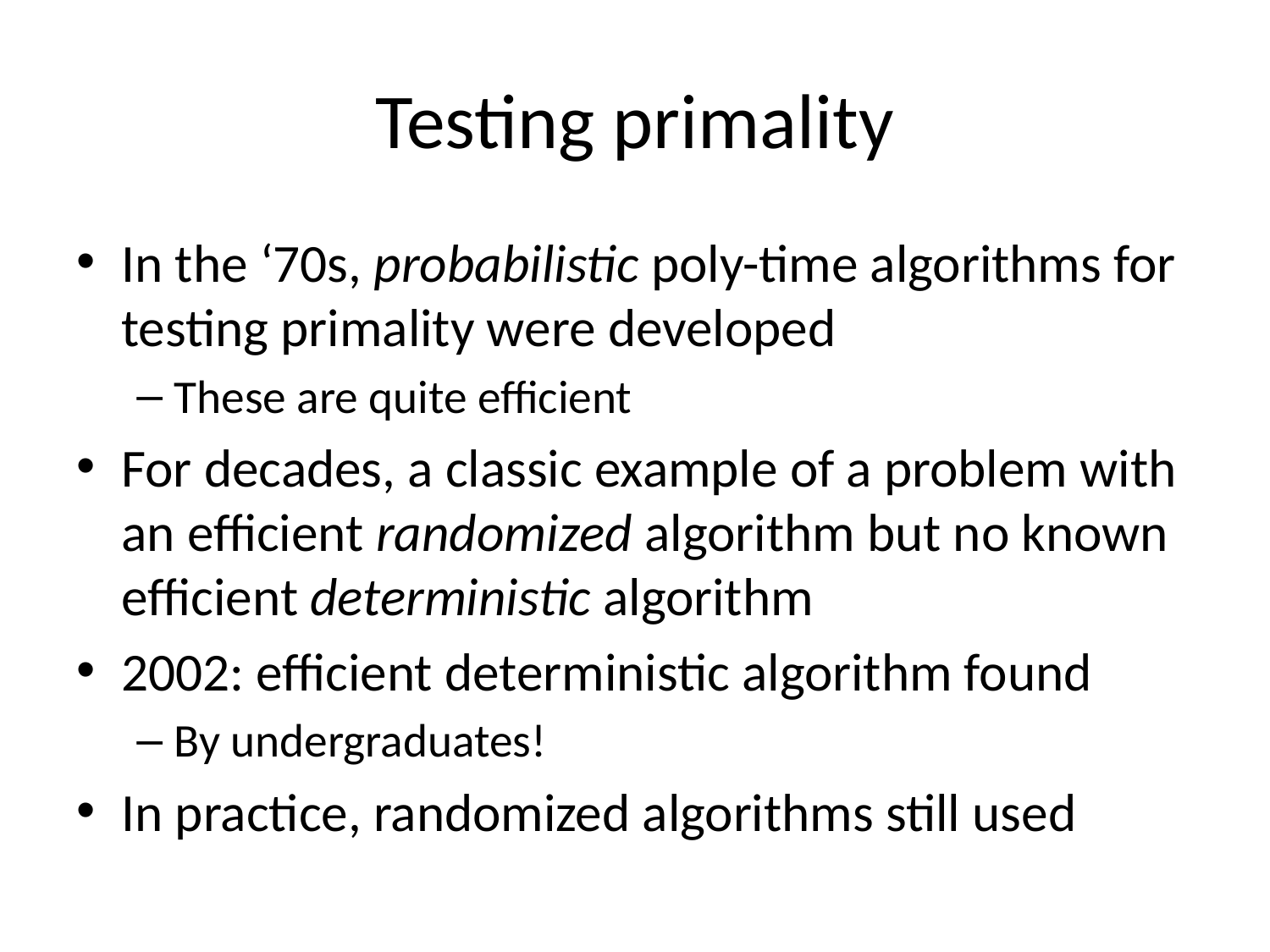

# Testing primality
In the ‘70s, probabilistic poly-time algorithms for testing primality were developed
These are quite efficient
For decades, a classic example of a problem with an efficient randomized algorithm but no known efficient deterministic algorithm
2002: efficient deterministic algorithm found
By undergraduates!
In practice, randomized algorithms still used